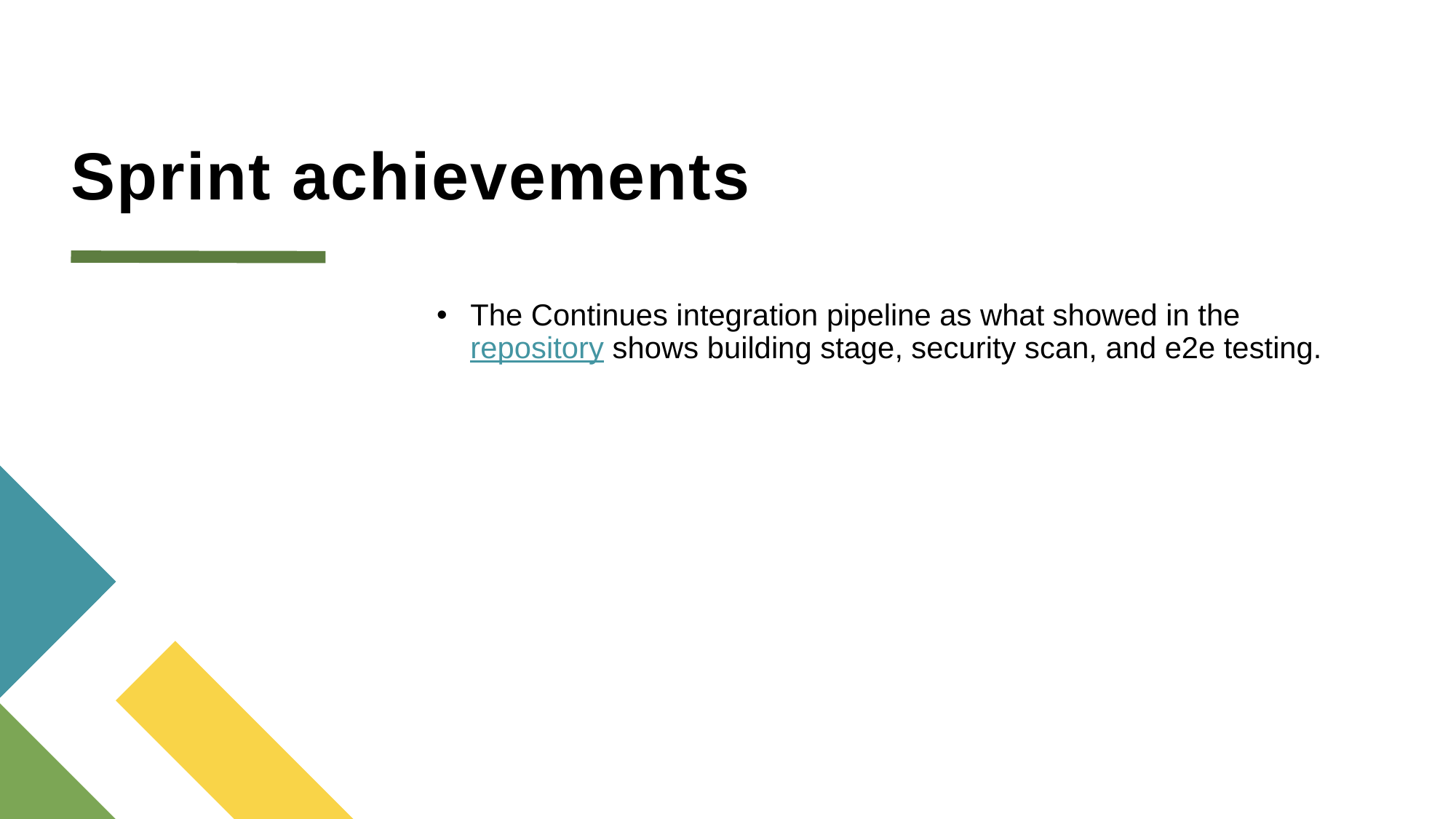

# Sprint achievements
The Continues integration pipeline as what showed in the repository shows building stage, security scan, and e2e testing.